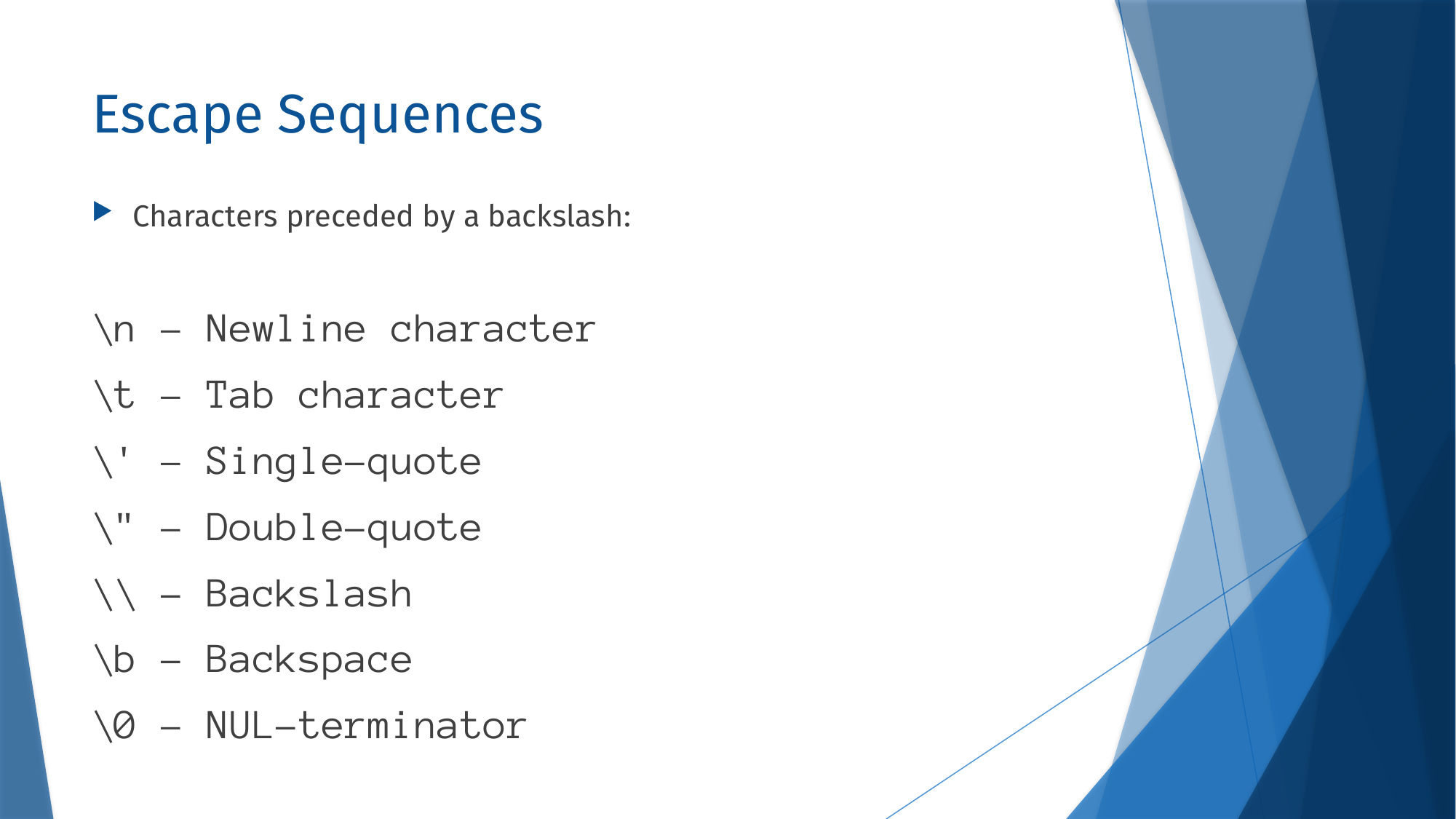

# Escape Sequences
Characters preceded by a backslash:

\n – Newline character
\t – Tab character
\' – Single-quote
\" – Double-quote
\\ - Backslash
\b - Backspace
\0 – NUL-terminator